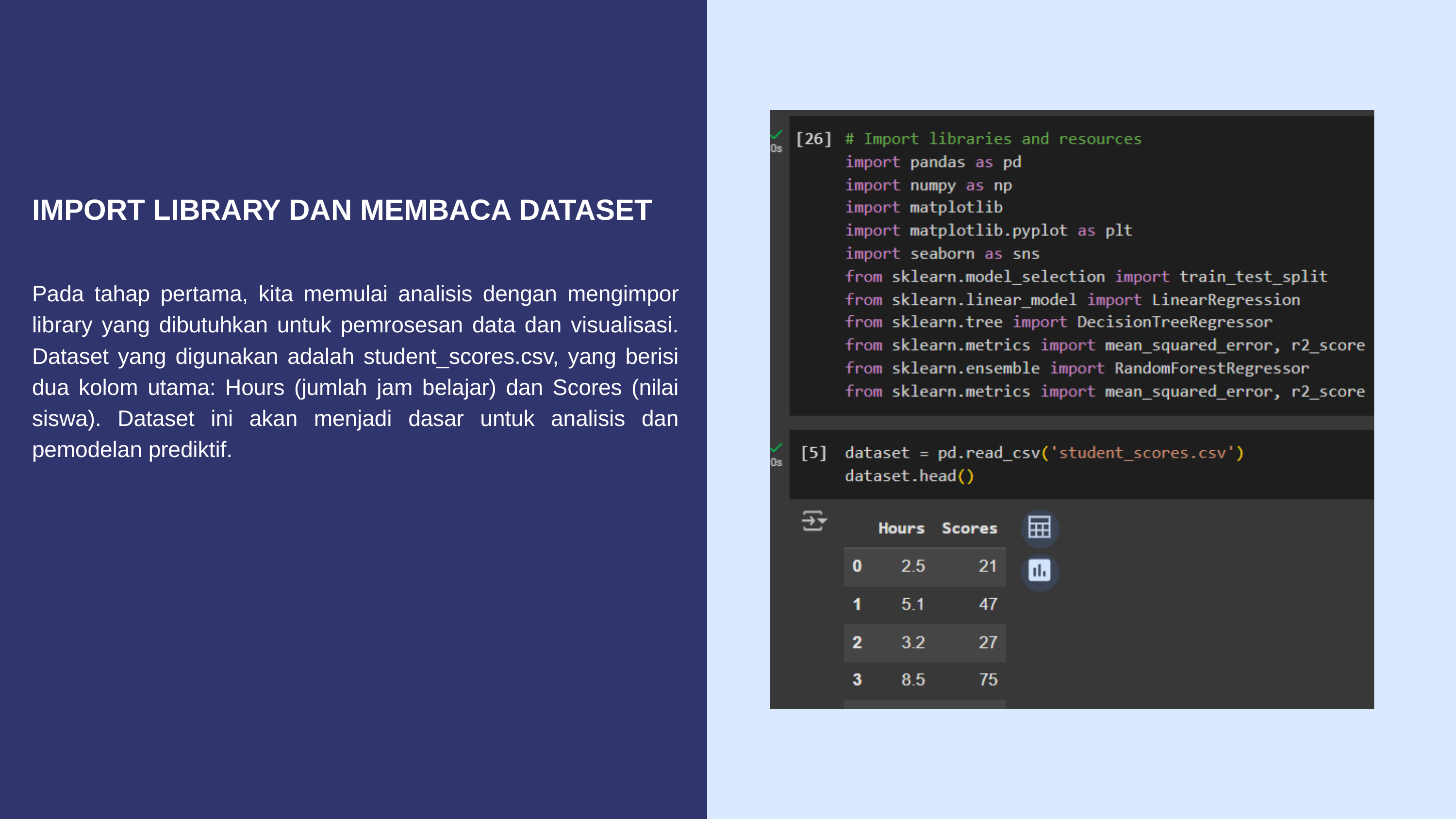

IMPORT LIBRARY DAN MEMBACA DATASET
Pada tahap pertama, kita memulai analisis dengan mengimpor library yang dibutuhkan untuk pemrosesan data dan visualisasi. Dataset yang digunakan adalah student_scores.csv, yang berisi dua kolom utama: Hours (jumlah jam belajar) dan Scores (nilai siswa). Dataset ini akan menjadi dasar untuk analisis dan pemodelan prediktif.